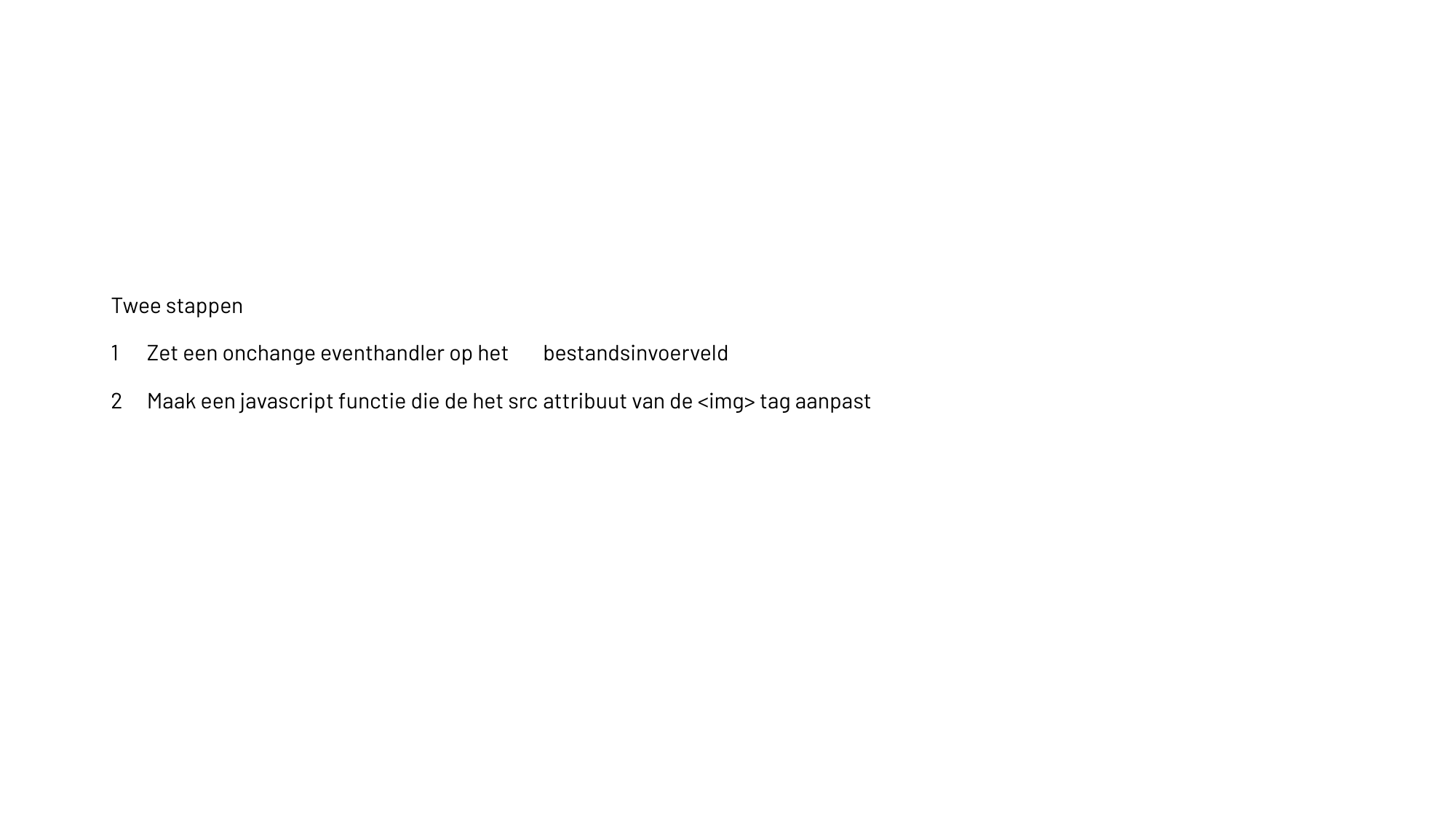

# Twee stappen 1	Zet een onchange eventhandler op het 	bestandsinvoerveld 2	Maak een javascript functie die de het src 	attribuut van de <img> tag aanpast